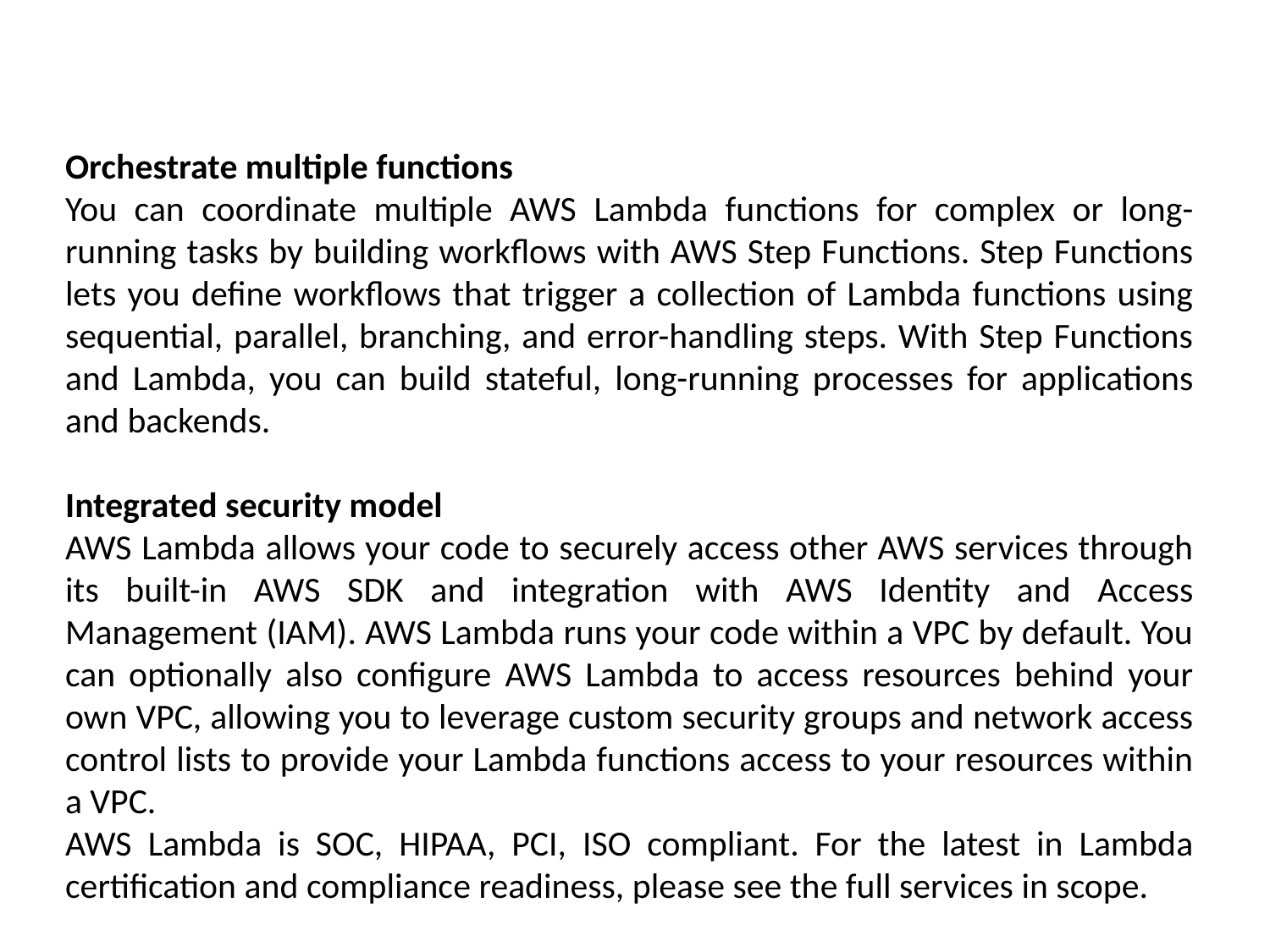

Orchestrate multiple functions
You can coordinate multiple AWS Lambda functions for complex or long-running tasks by building workflows with AWS Step Functions. Step Functions lets you define workflows that trigger a collection of Lambda functions using sequential, parallel, branching, and error-handling steps. With Step Functions and Lambda, you can build stateful, long-running processes for applications and backends.

Integrated security model
AWS Lambda allows your code to securely access other AWS services through its built-in AWS SDK and integration with AWS Identity and Access Management (IAM). AWS Lambda runs your code within a VPC by default. You can optionally also configure AWS Lambda to access resources behind your own VPC, allowing you to leverage custom security groups and network access control lists to provide your Lambda functions access to your resources within a VPC.
AWS Lambda is SOC, HIPAA, PCI, ISO compliant. For the latest in Lambda certification and compliance readiness, please see the full services in scope.